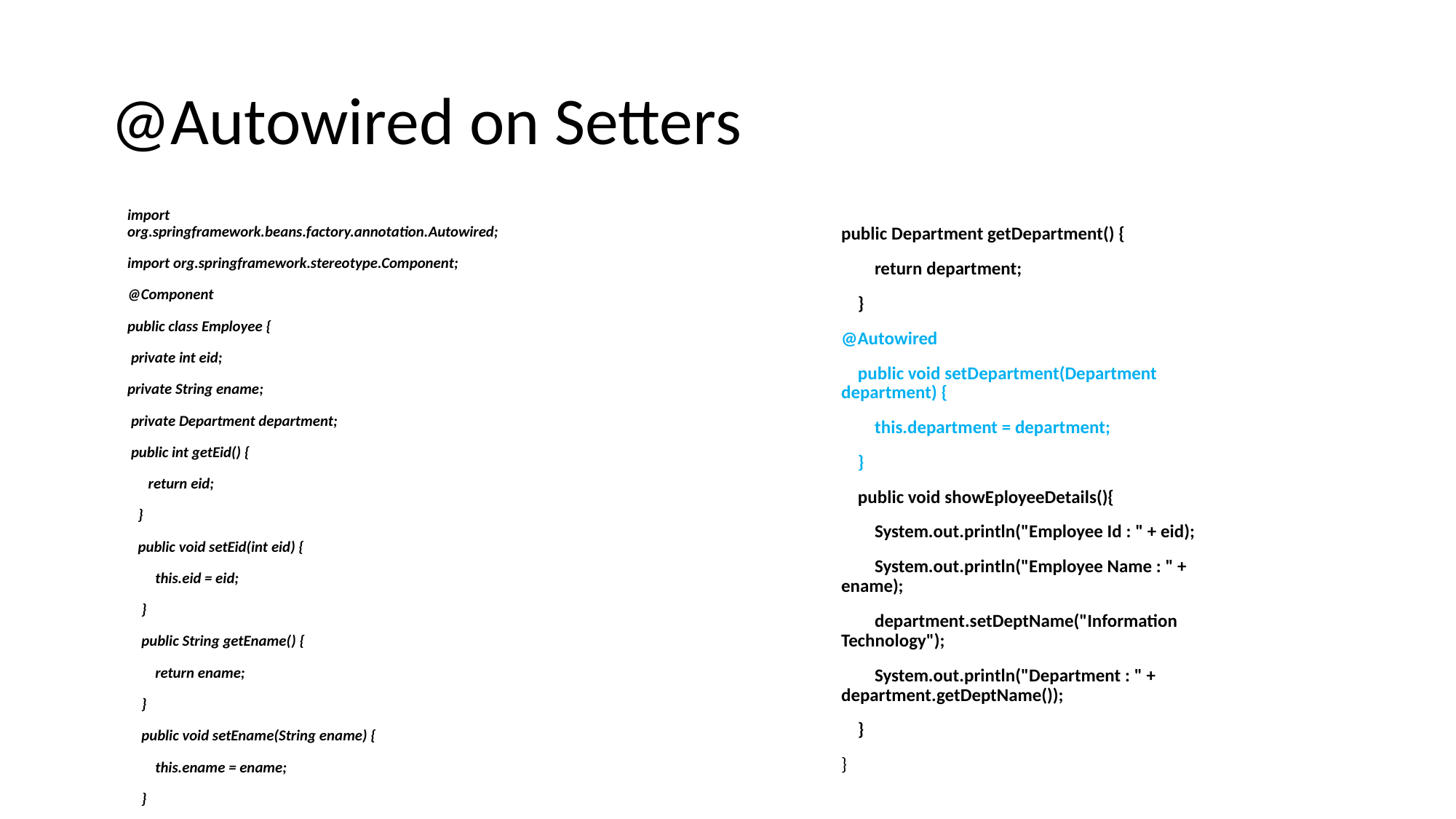

# @Autowired on Setters
import org.springframework.beans.factory.annotation.Autowired;
import org.springframework.stereotype.Component;
@Component
public class Employee {
 private int eid;
private String ename;
 private Department department;
 public int getEid() {
      return eid;
   }
   public void setEid(int eid) {
        this.eid = eid;
    }
    public String getEname() {
        return ename;
    }
    public void setEname(String ename) {
        this.ename = ename;
    }
public Department getDepartment() {
        return department;
    }
@Autowired
    public void setDepartment(Department department) {
        this.department = department;
    }
    public void showEployeeDetails(){
        System.out.println("Employee Id : " + eid);
        System.out.println("Employee Name : " + ename);
        department.setDeptName("Information Technology");
        System.out.println("Department : " + department.getDeptName());
    }
}